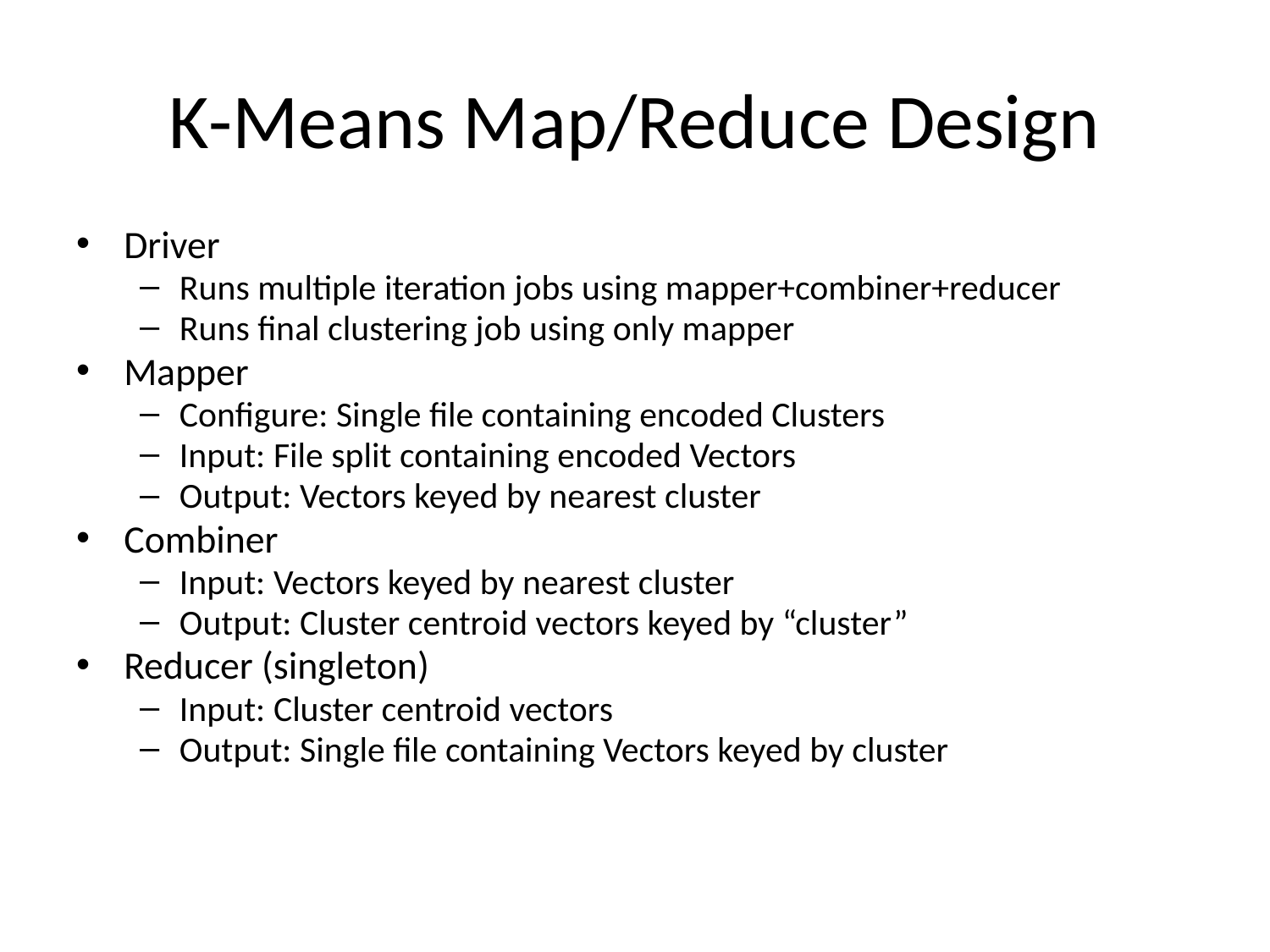

# K-Means Map/Reduce Design
Driver
Runs multiple iteration jobs using mapper+combiner+reducer
Runs final clustering job using only mapper
Mapper
Configure: Single file containing encoded Clusters
Input: File split containing encoded Vectors
Output: Vectors keyed by nearest cluster
Combiner
Input: Vectors keyed by nearest cluster
Output: Cluster centroid vectors keyed by “cluster”
Reducer (singleton)
Input: Cluster centroid vectors
Output: Single file containing Vectors keyed by cluster